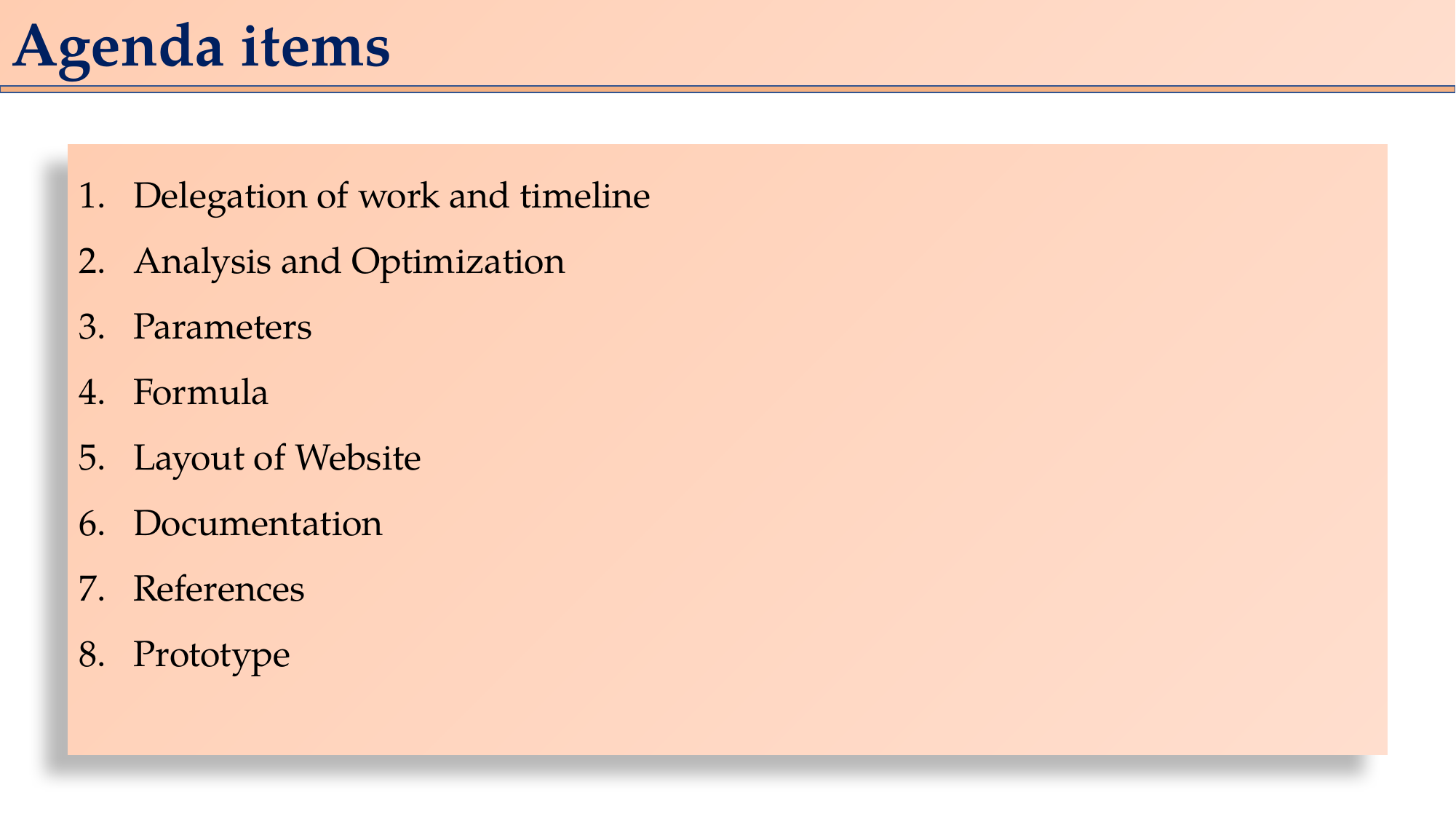

# Agenda items

Delegation of work and timeline
Analysis and Optimization
Parameters
Formula
Layout of Website
Documentation
References
Prototype